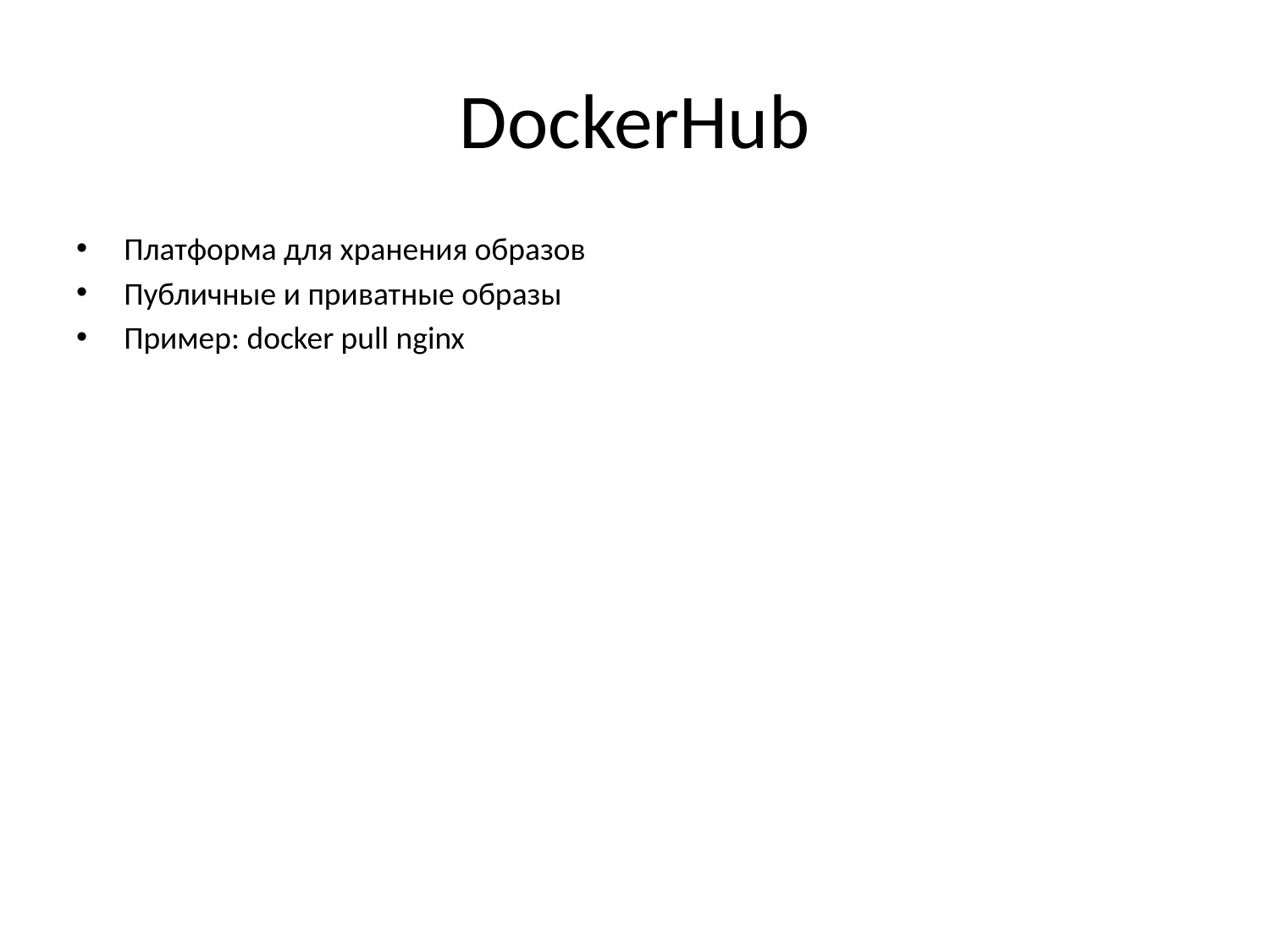

# DockerHub
Платформа для хранения образов
Публичные и приватные образы
Пример: docker pull nginx